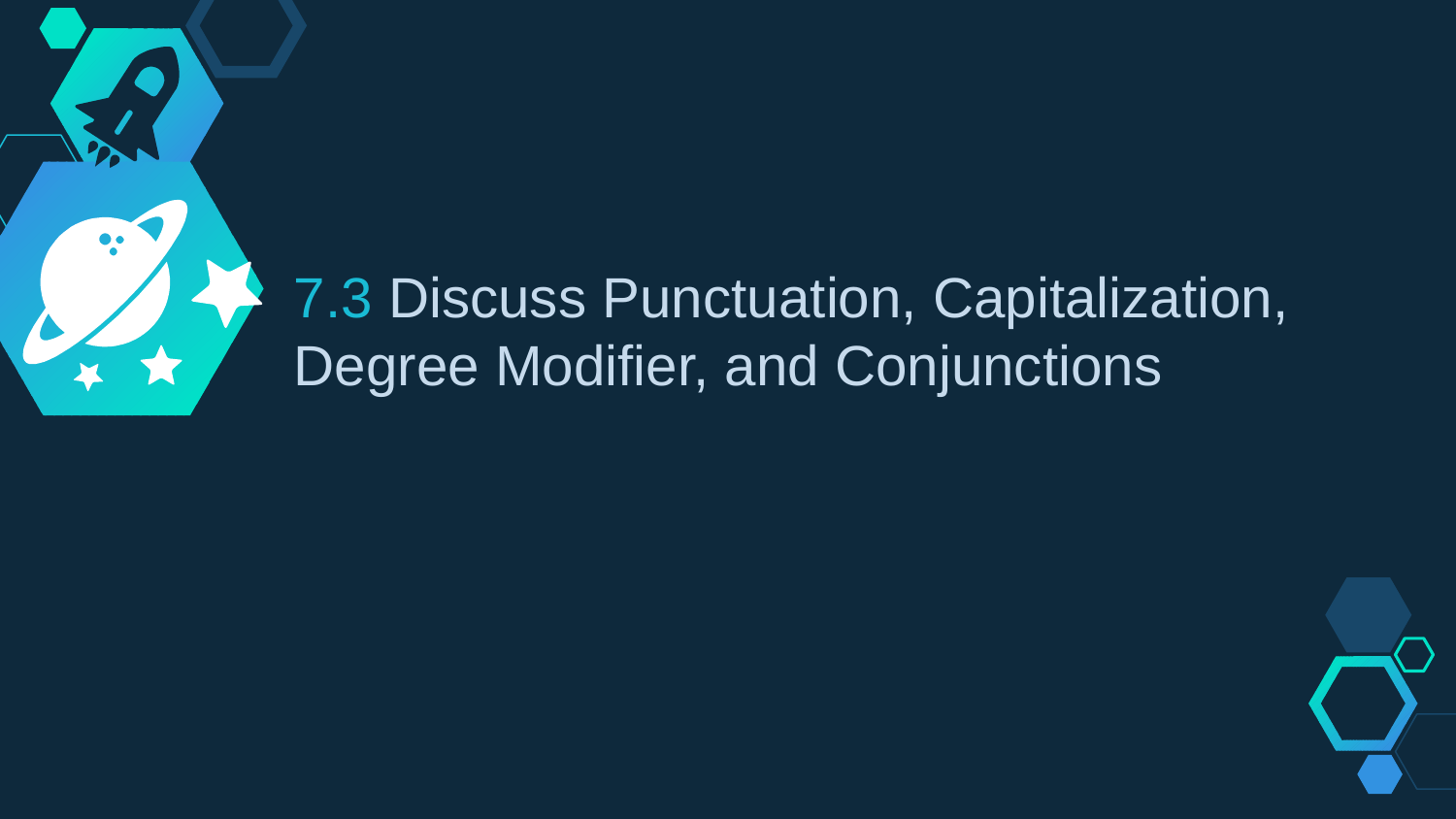

7.3 Discuss Punctuation, Capitalization, Degree Modifier, and Conjunctions